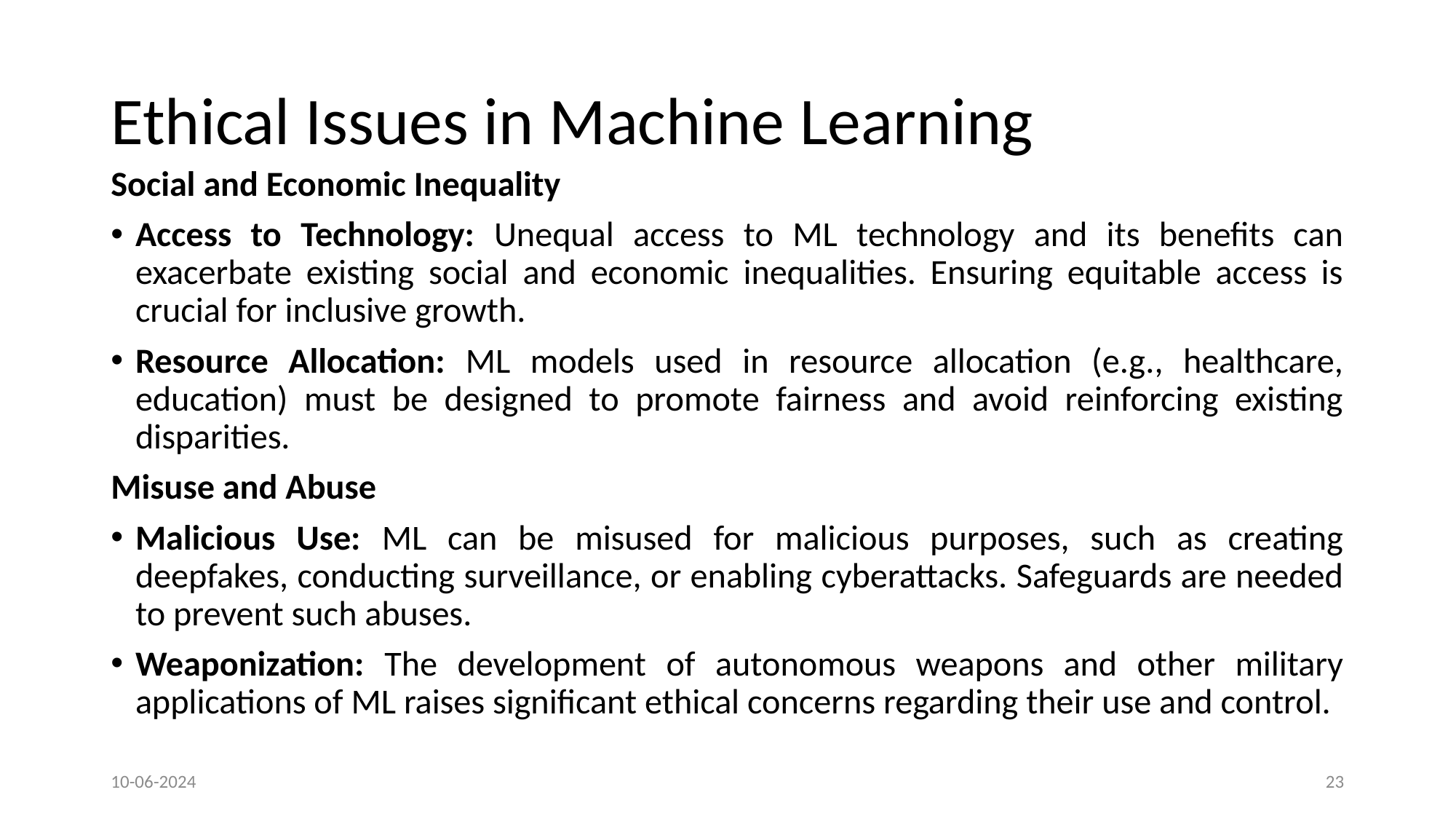

# Ethical Issues in Machine Learning
Social and Economic Inequality
Access to Technology: Unequal access to ML technology and its benefits can exacerbate existing social and economic inequalities. Ensuring equitable access is crucial for inclusive growth.
Resource Allocation: ML models used in resource allocation (e.g., healthcare, education) must be designed to promote fairness and avoid reinforcing existing disparities.
Misuse and Abuse
Malicious Use: ML can be misused for malicious purposes, such as creating deepfakes, conducting surveillance, or enabling cyberattacks. Safeguards are needed to prevent such abuses.
Weaponization: The development of autonomous weapons and other military applications of ML raises significant ethical concerns regarding their use and control.

10-06-2024
23